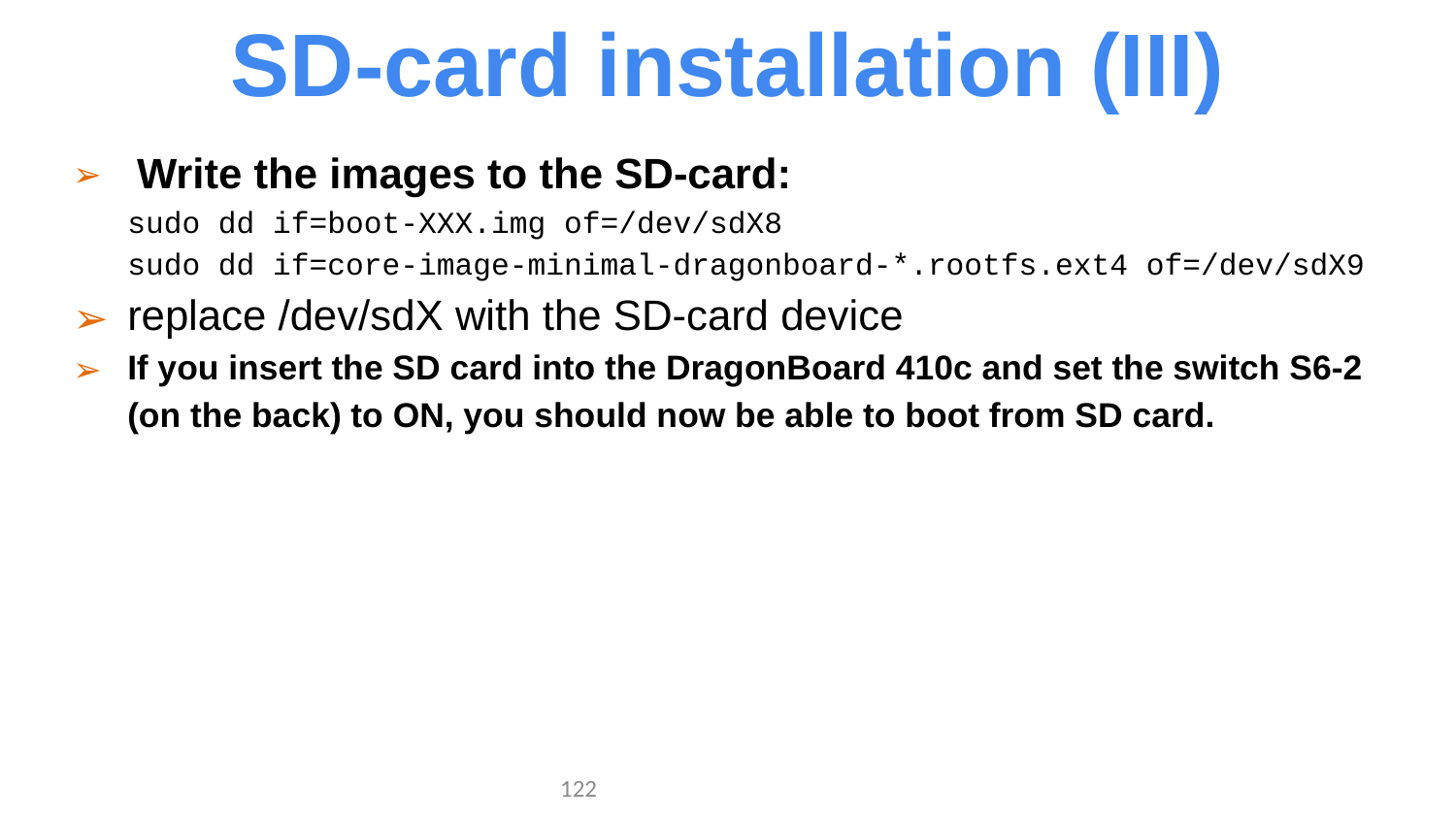

SD-card installation (III)
 Write the images to the SD-card:
sudo dd if=boot-XXX.img of=/dev/sdX8
sudo dd if=core-image-minimal-dragonboard-*.rootfs.ext4 of=/dev/sdX9
replace /dev/sdX with the SD-card device
If you insert the SD card into the DragonBoard 410c and set the switch S6-2 (on the back) to ON, you should now be able to boot from SD card.

122